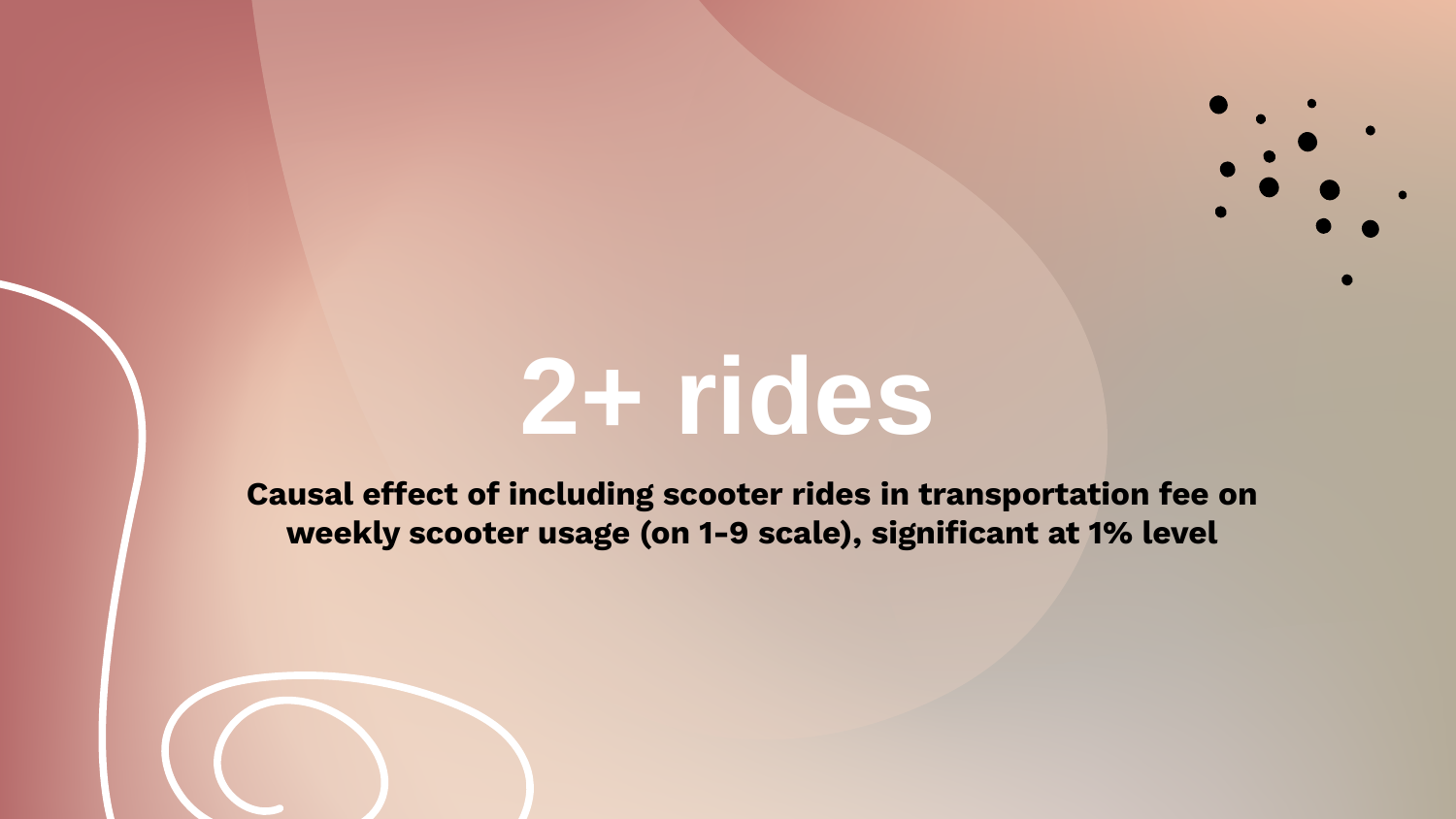

# 2+ rides
Causal effect of including scooter rides in transportation fee on weekly scooter usage (on 1-9 scale), significant at 1% level